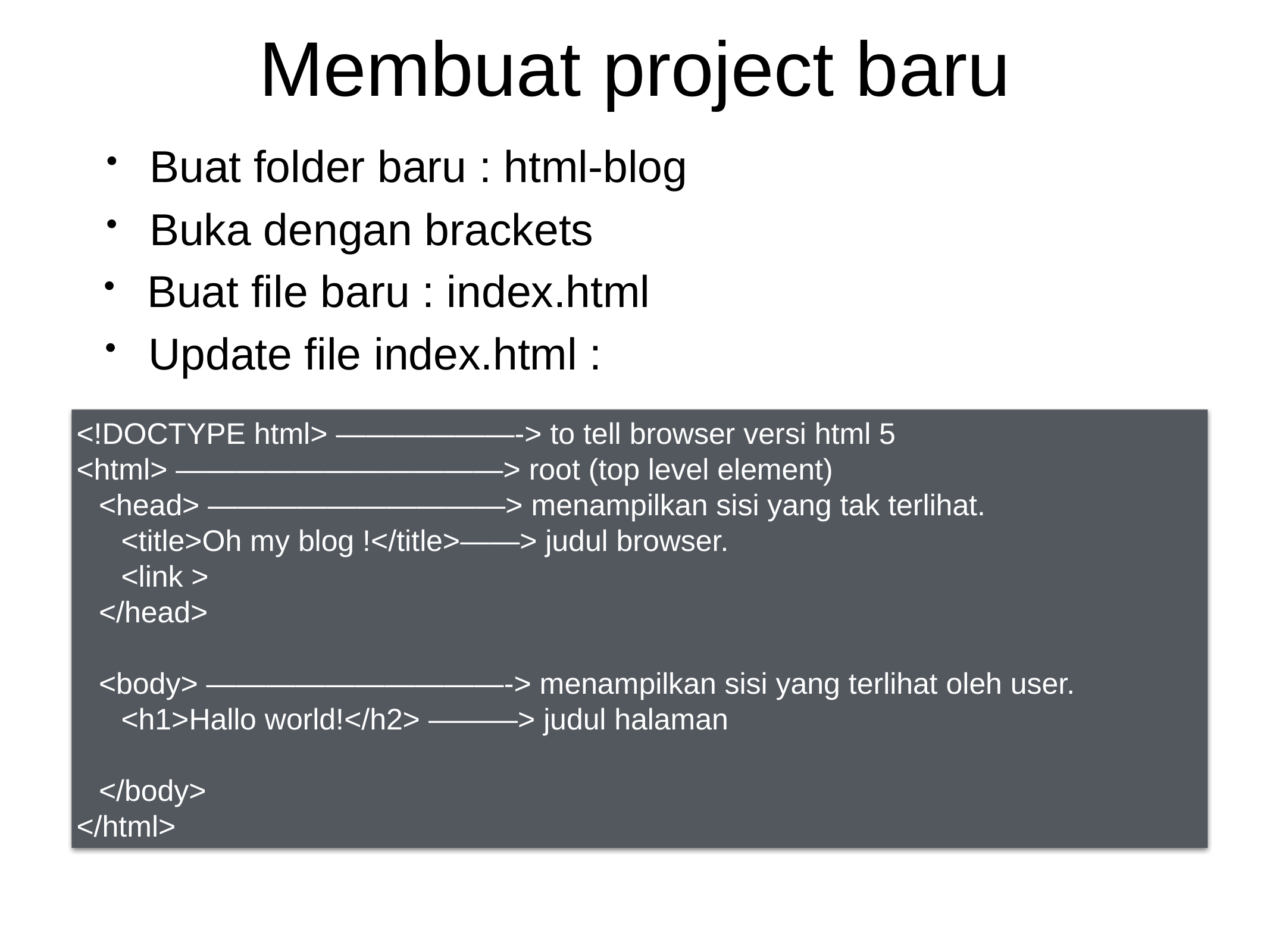

# Membuat project baru
Buat folder baru : html-blog
Buka dengan brackets
Buat file baru : index.html
Update file index.html :
<!DOCTYPE html> ——————-> to tell browser versi html 5
<html> ———————————> root (top level element)
<head> ——————————> menampilkan sisi yang tak terlihat.
<title>Oh my blog !</title>——> judul browser.
<link >
</head>

<body> ——————————-> menampilkan sisi yang terlihat oleh user.
<h1>Hallo world!</h2> ———> judul halaman

</body>
</html>